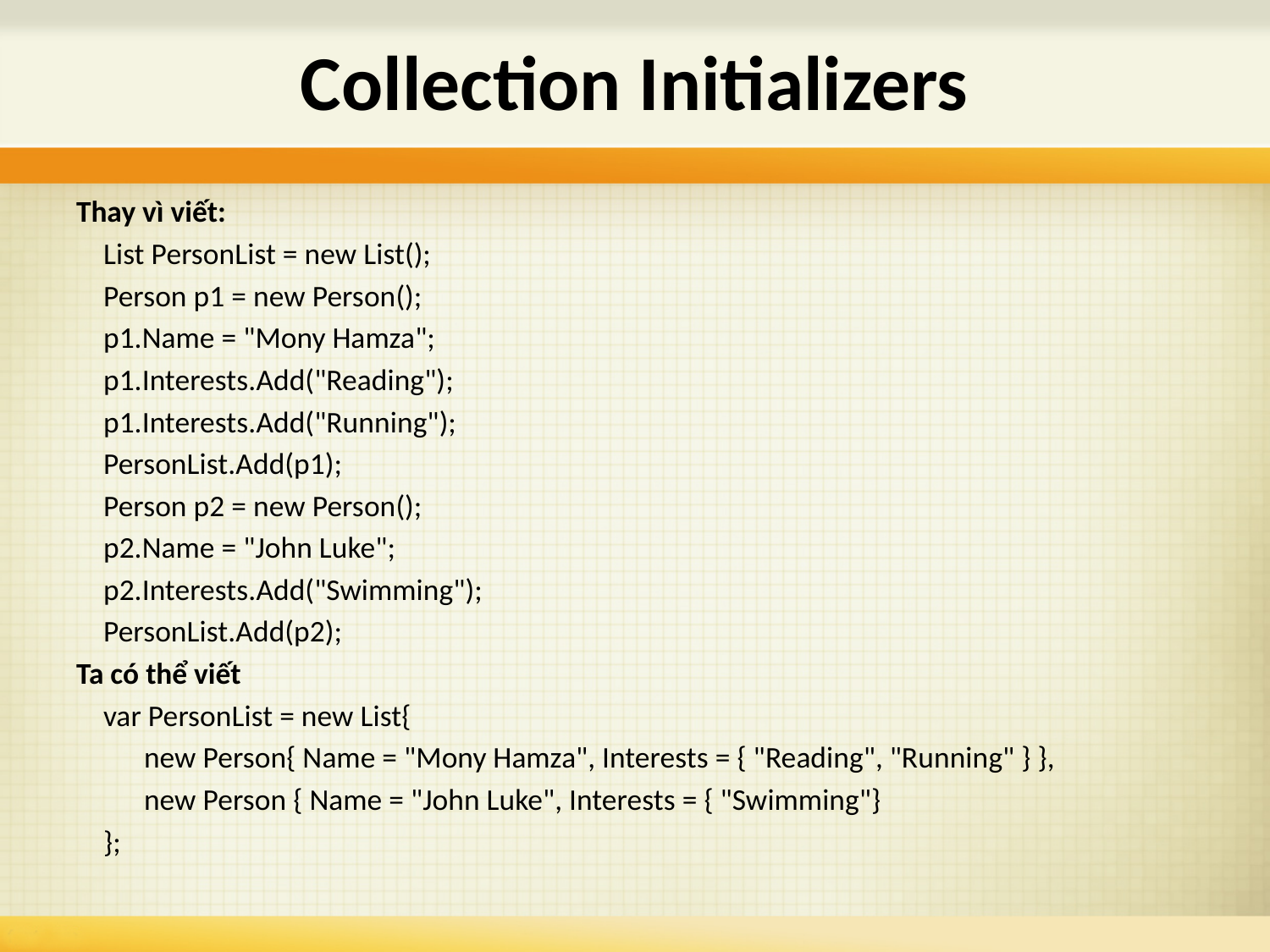

# Collection Initializers
Thay vì viết:
    List PersonList = new List();
    Person p1 = new Person();
    p1.Name = "Mony Hamza";
    p1.Interests.Add("Reading");
    p1.Interests.Add("Running");
    PersonList.Add(p1);
    Person p2 = new Person();
    p2.Name = "John Luke";
    p2.Interests.Add("Swimming");
    PersonList.Add(p2);
Ta có thể viết
    var PersonList = new List{
          new Person{ Name = "Mony Hamza", Interests = { "Reading", "Running" } },
          new Person { Name = "John Luke", Interests = { "Swimming"}
    };